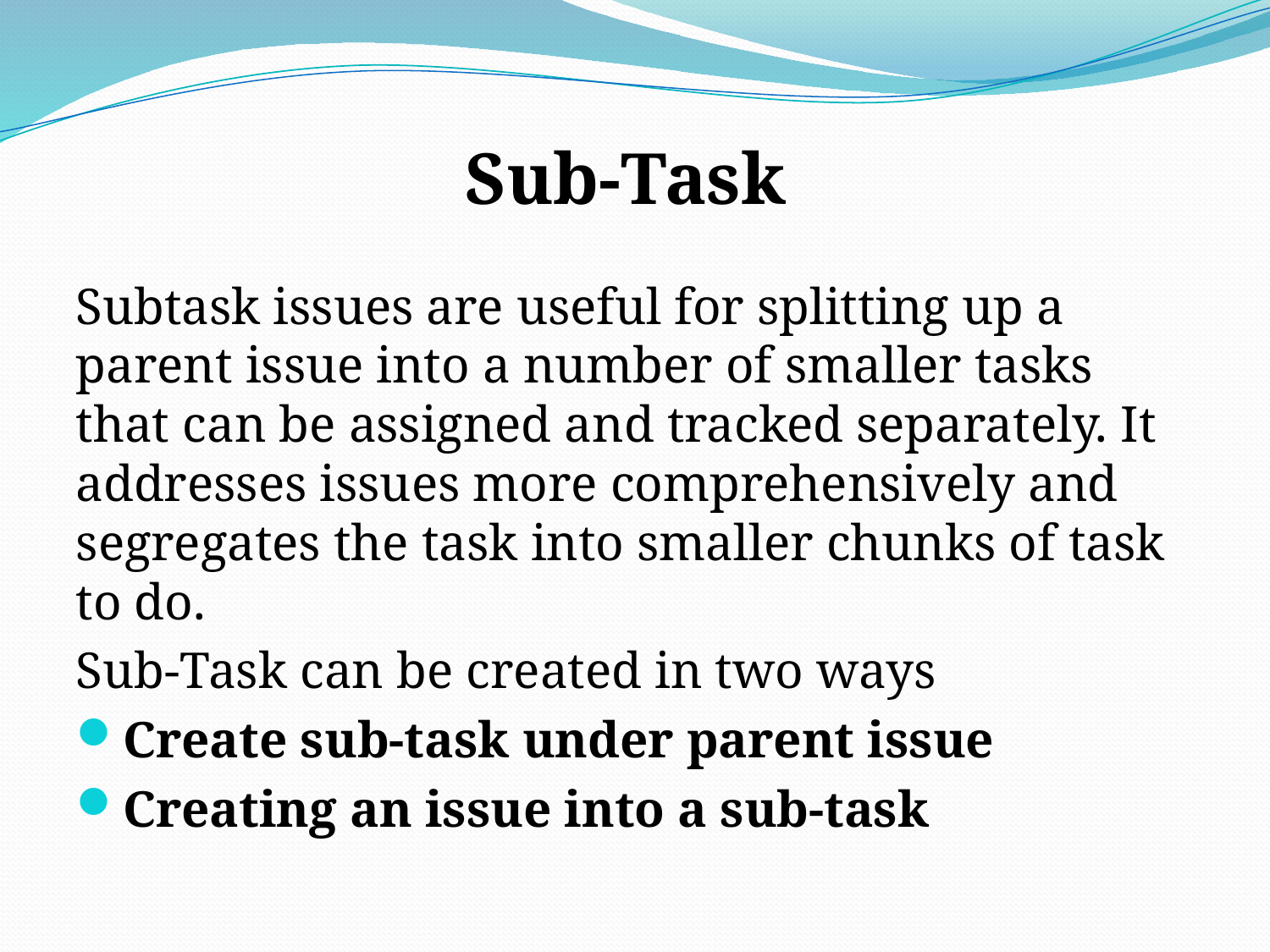

# Sub-Task
Subtask issues are useful for splitting up a parent issue into a number of smaller tasks that can be assigned and tracked separately. It addresses issues more comprehensively and segregates the task into smaller chunks of task to do.
Sub-Task can be created in two ways
Create sub-task under parent issue
Creating an issue into a sub-task